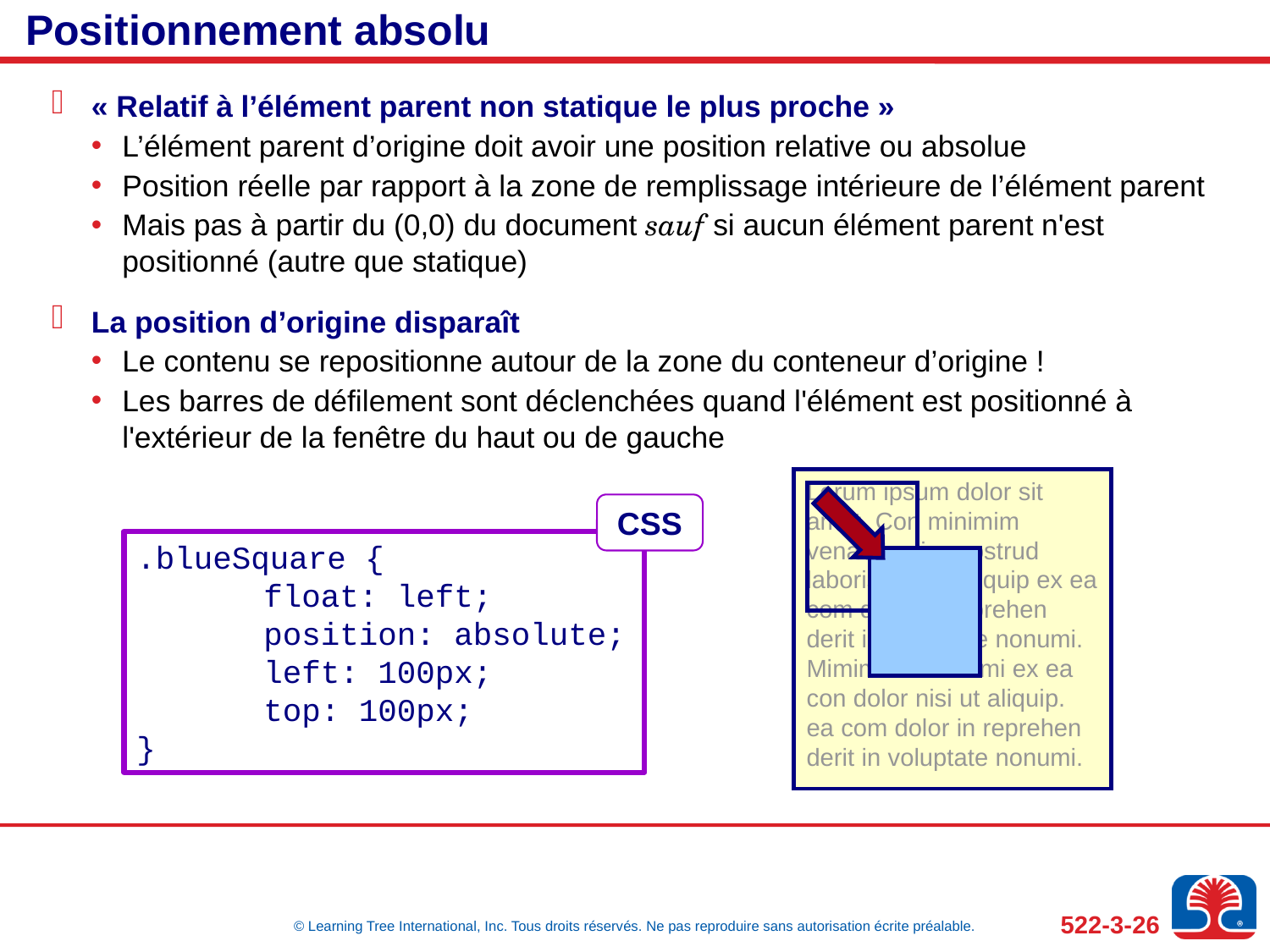

# Positionnement absolu
« Relatif à l’élément parent non statique le plus proche »
L’élément parent d’origine doit avoir une position relative ou absolue
Position réelle par rapport à la zone de remplissage intérieure de l’élément parent
Mais pas à partir du (0,0) du document sauf si aucun élément parent n'est positionné (autre que statique)
La position d’origine disparaît
Le contenu se repositionne autour de la zone du conteneur d’origine !
Les barres de défilement sont déclenchées quand l'élément est positionné à l'extérieur de la fenêtre du haut ou de gauche
Lorum ipsum	dolor sit amet. Con minimim venami quis	nostrud laboris nisi ut aliquip ex ea com dolor in reprehen derit in voluptate nonumi. Mimimum veniami ex ea con dolor nisi ut aliquip. ea com dolor in reprehen derit in voluptate nonumi.

CSS

.blueSquare {
	float: left;
	position: absolute;
	left: 100px;
	top: 100px;
}